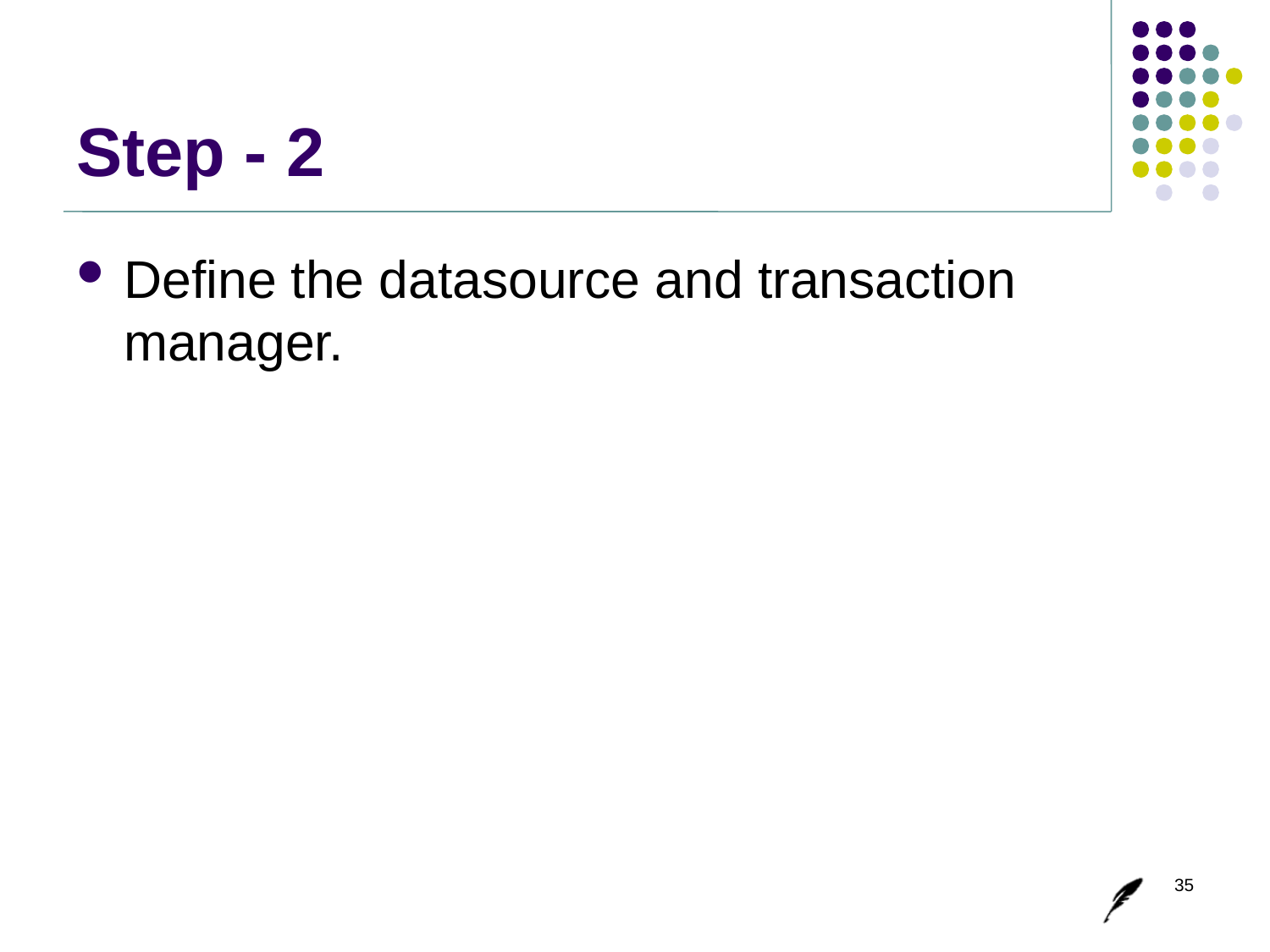

# Step - 2
Define the datasource and transaction manager.
35